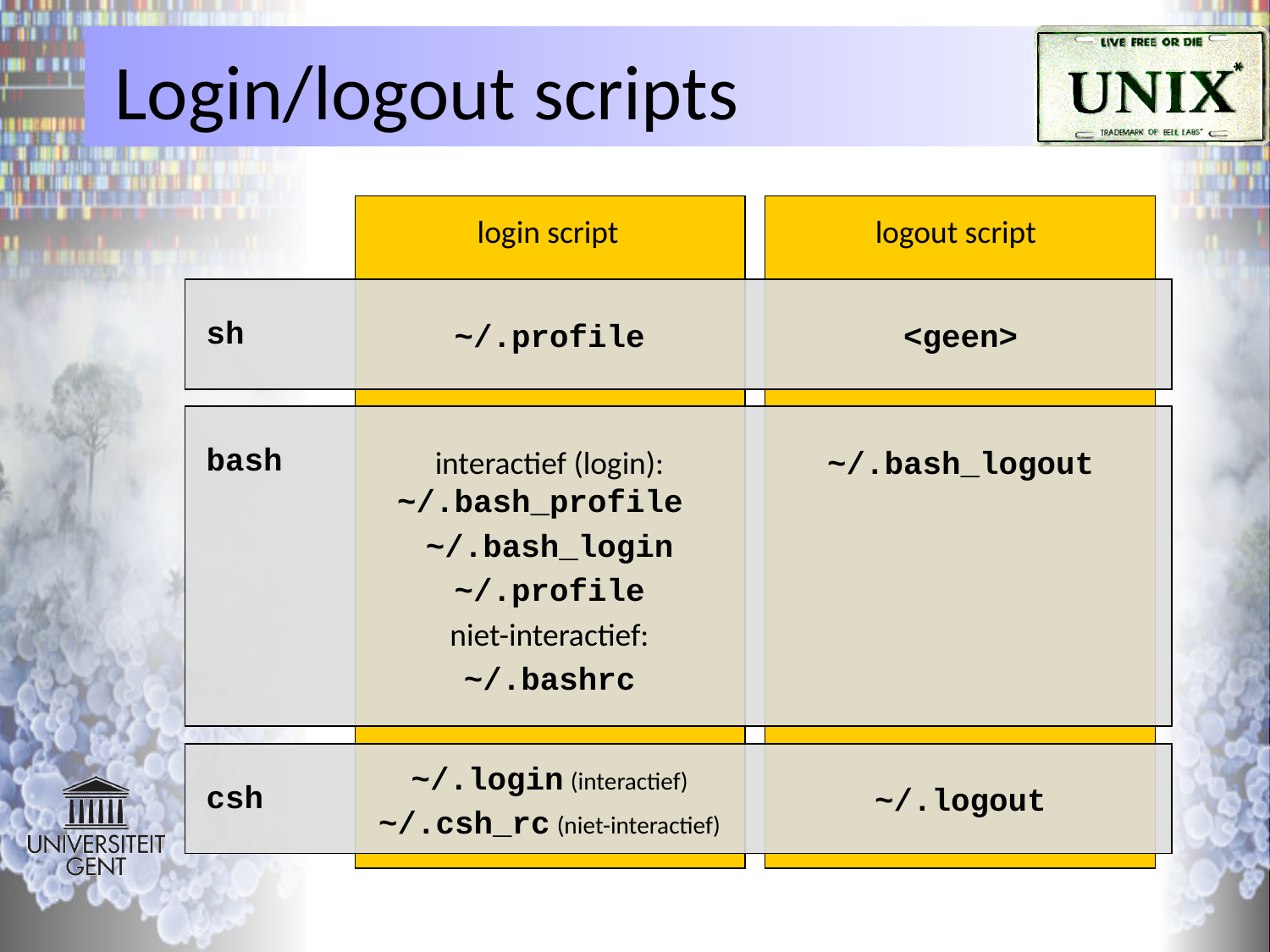

# Login/logout scripts

logout script
login script

sh
~/.profile
<geen>

bash
interactief (login): ~/.bash_profile
~/.bash_login
~/.profile
niet-interactief:
~/.bashrc
~/.bash_logout

~/.login (interactief)
~/.csh_rc (niet-interactief)
csh
~/.logout